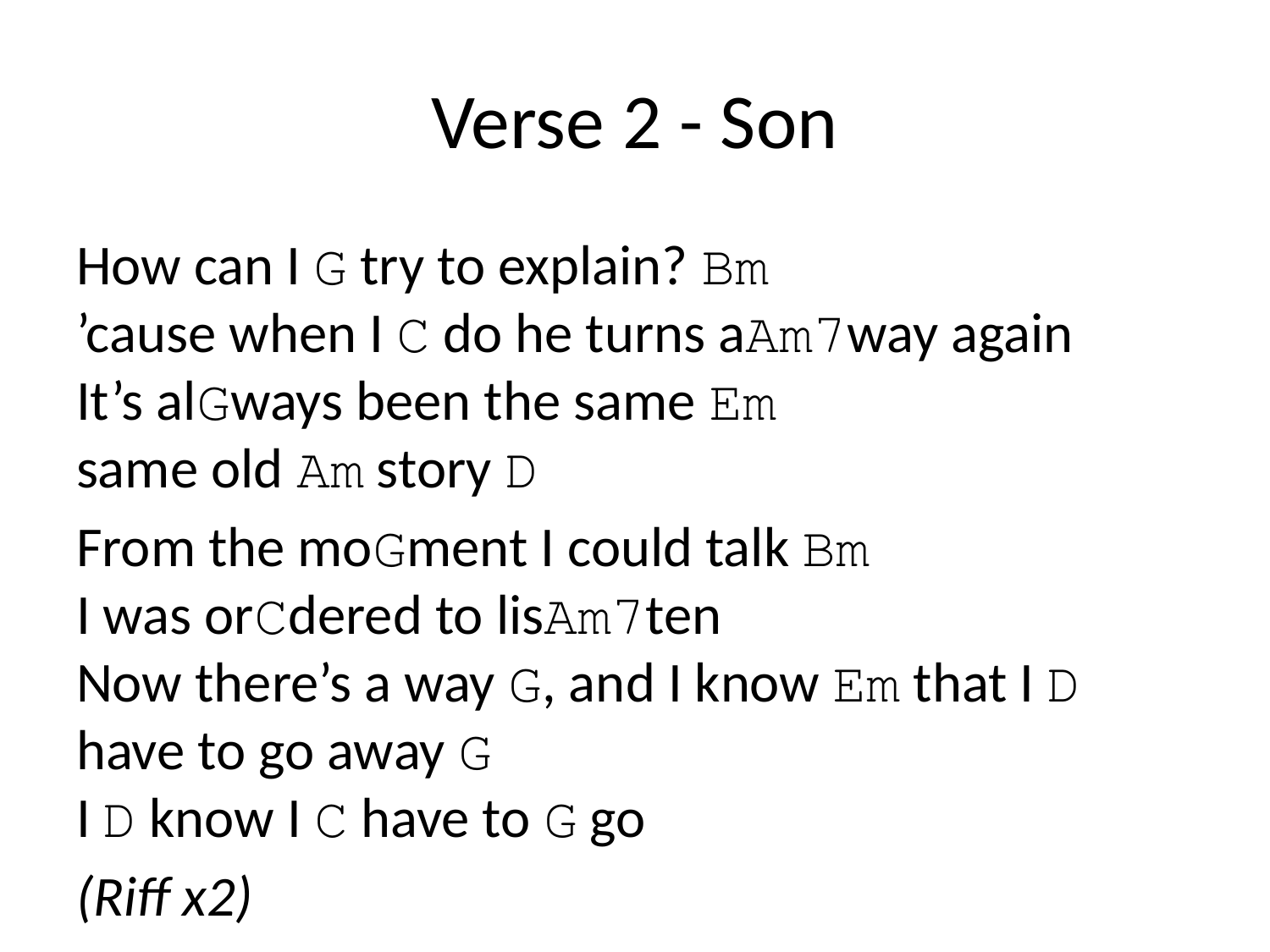

# Verse 2 - Son
How can I G try to explain? Bm
’cause when I C do he turns aAm7way again
It’s alGways been the same Em
same old Am story D
From the moGment I could talk Bm
I was orCdered to lisAm7ten
Now there’s a way G, and I know Em that I D have to go away G
I D know I C have to G go
(Riff x2)